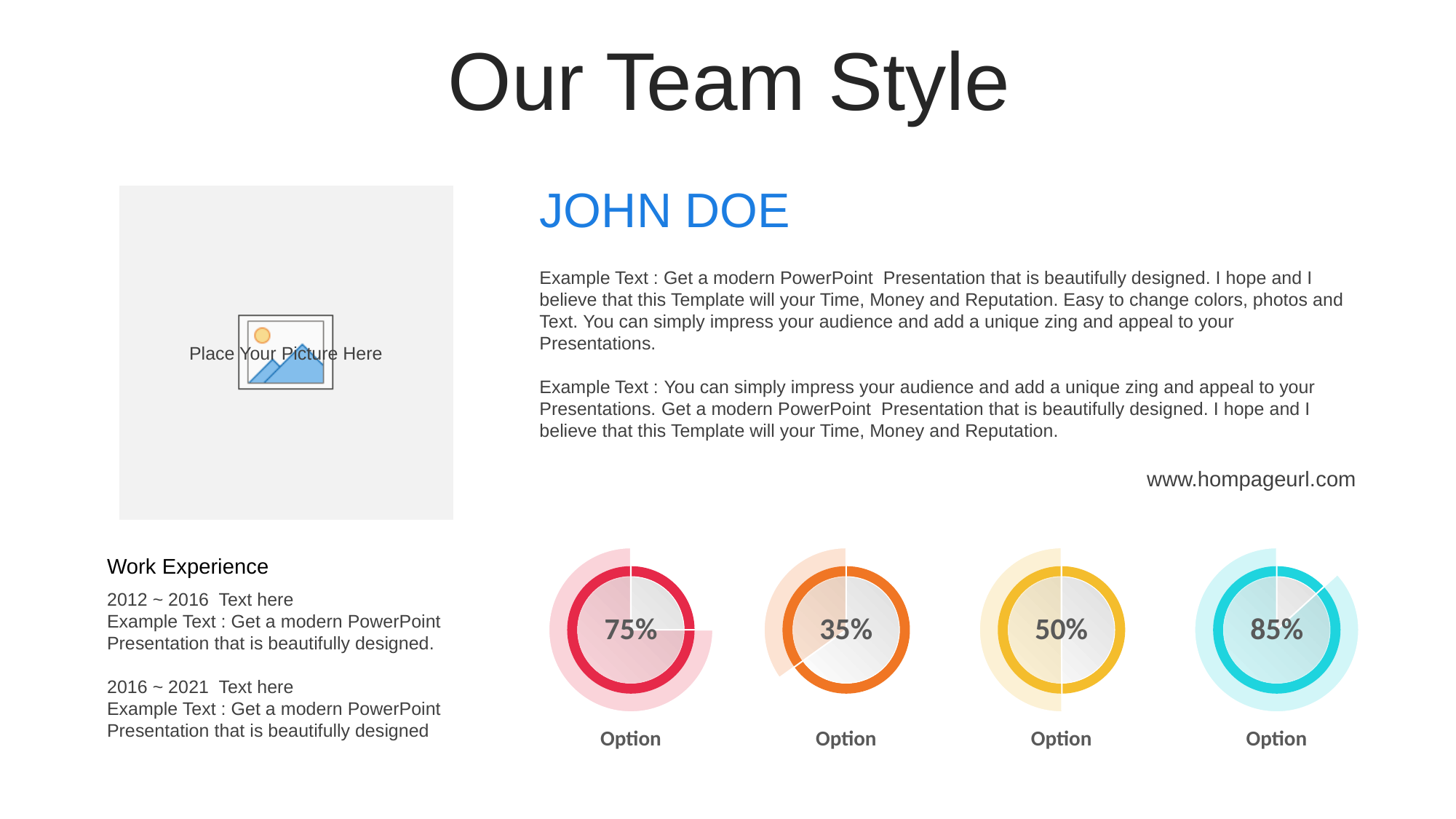

Our Team Style
JOHN DOE

Example Text : Get a modern PowerPoint  Presentation that is beautifully designed. I hope and I believe that this Template will your Time, Money and Reputation. Easy to change colors, photos and Text. You can simply impress your audience and add a unique zing and appeal to your Presentations.

Example Text : You can simply impress your audience and add a unique zing and appeal to your Presentations. Get a modern PowerPoint  Presentation that is beautifully designed. I hope and I believe that this Template will your Time, Money and Reputation.
www.hompageurl.com
Work Experience
2012 ~ 2016  Text here
Example Text : Get a modern PowerPoint  Presentation that is beautifully designed.

2016 ~ 2021  Text here
Example Text : Get a modern PowerPoint  Presentation that is beautifully designed

75%

35%

50%

85%
Option
Option
Option
Option